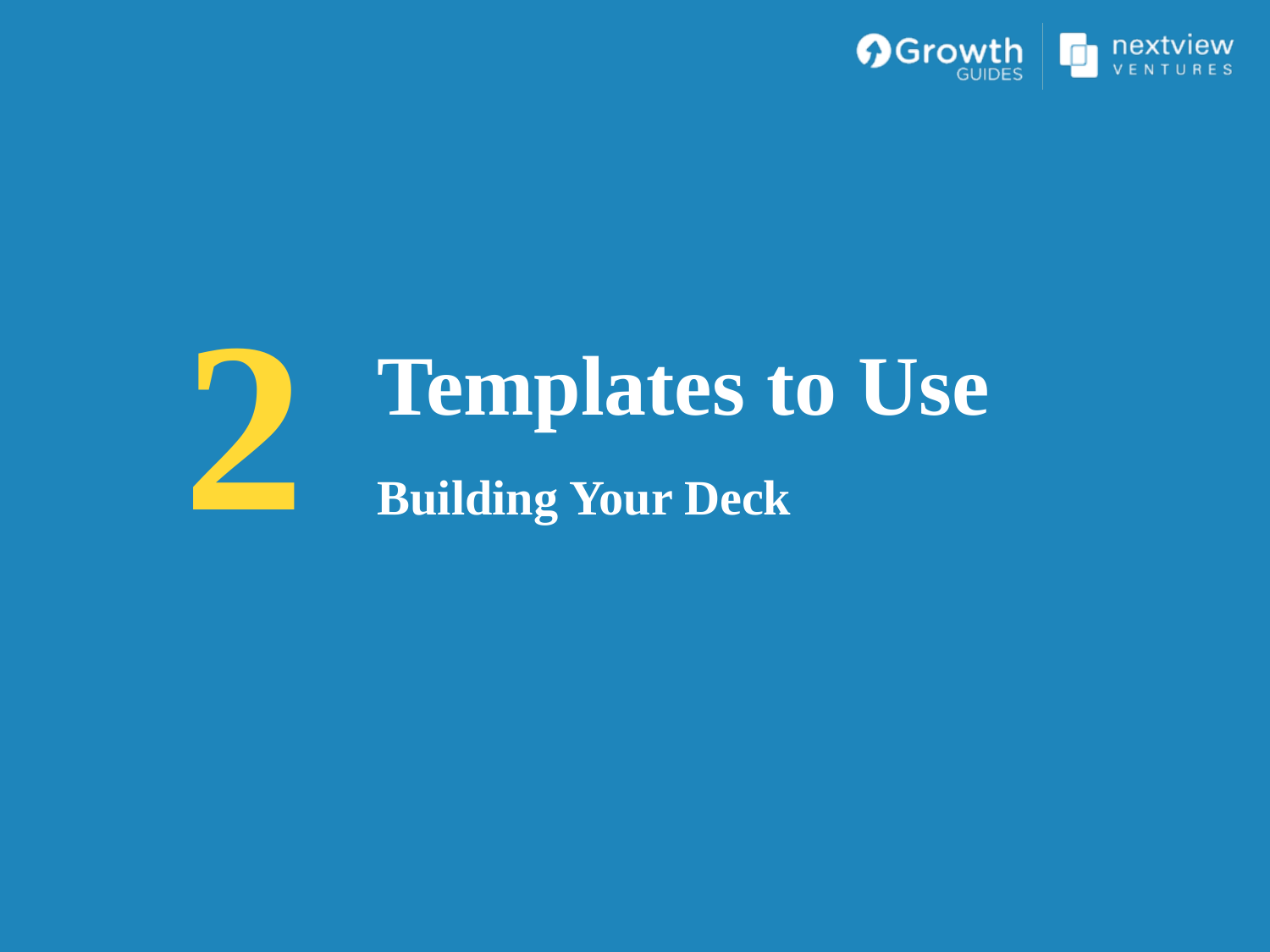

2
Templates to Use
Building Your Deck